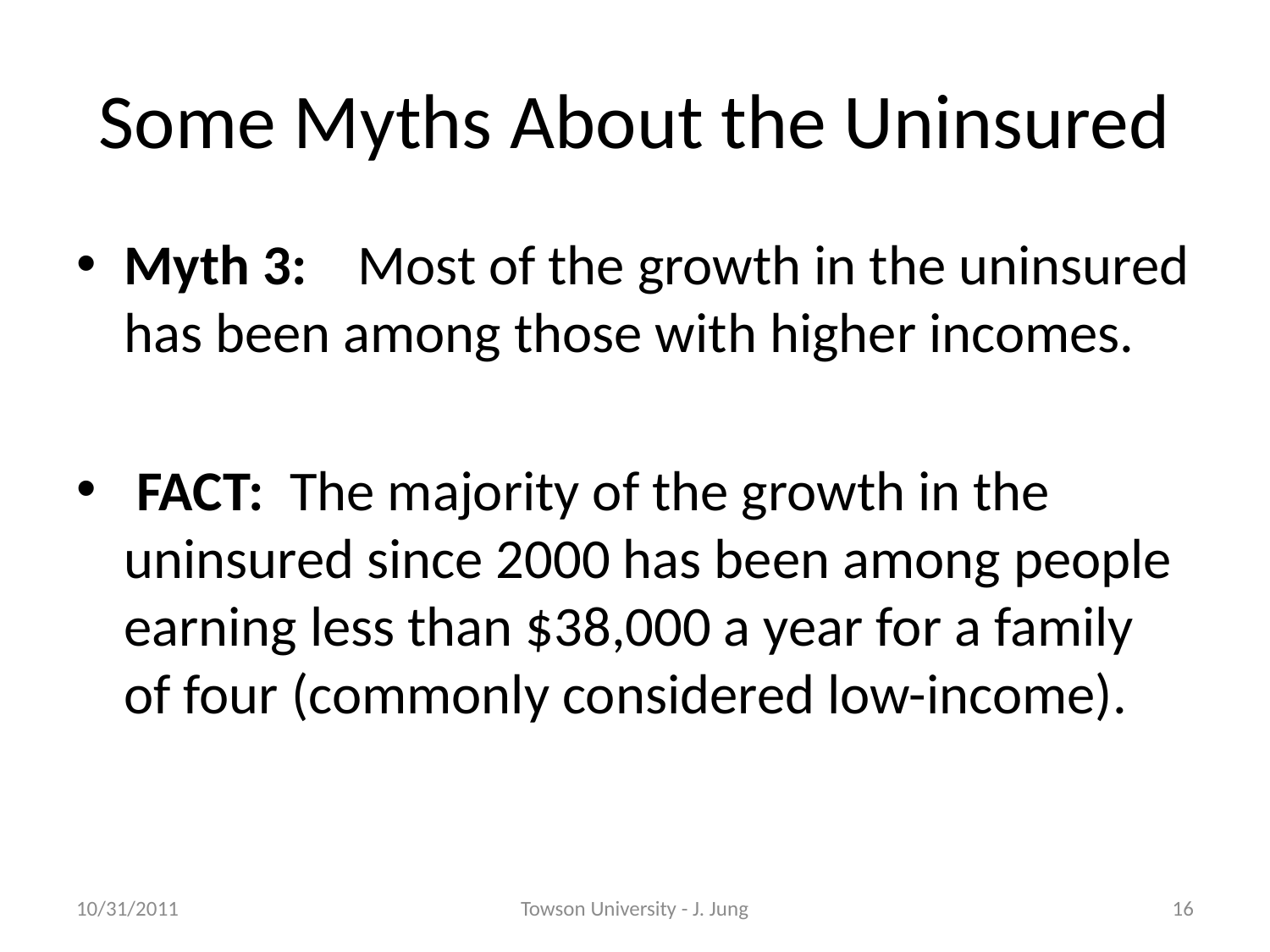

# Some Myths About the Uninsured
Myth 3:    Most of the growth in the uninsured has been among those with higher incomes.

 FACT:  The majority of the growth in the uninsured since 2000 has been among people earning less than $38,000 a year for a family of four (commonly considered low-income).
10/31/2011
Towson University - J. Jung
16